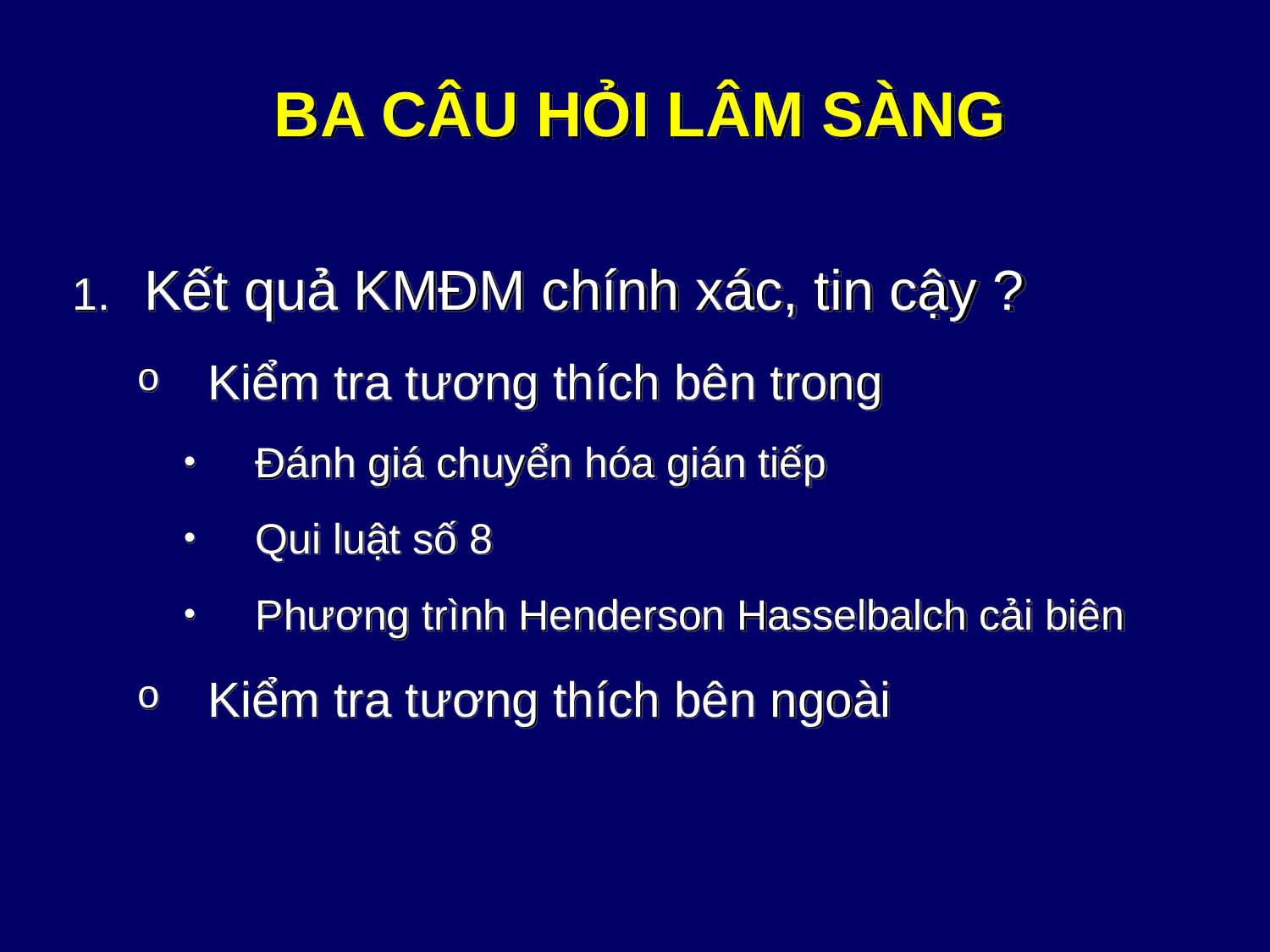

# BA CÂU HỎI LÂM SÀNG
Kết quả KMĐM chính xác, tin cậy ?
Kiểm tra tương thích bên trong
Đánh giá chuyển hóa gián tiếp
Qui luật số 8
Phương trình Henderson Hasselbalch cải biên
Kiểm tra tương thích bên ngoài